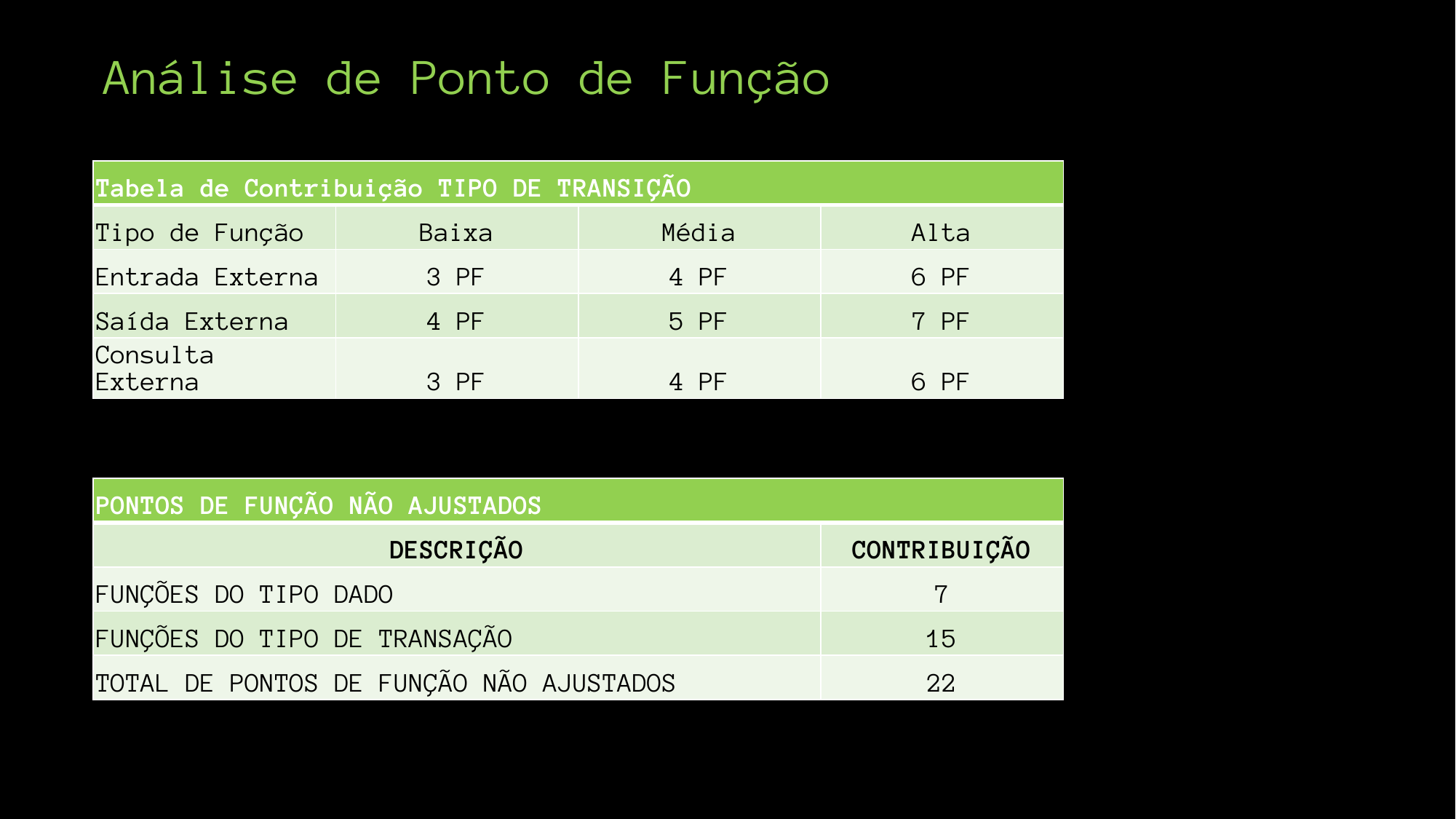

# Análise de Ponto de Função
| Tabela de Contribuição TIPO DE TRANSIÇÃO |  |  |  |
| --- | --- | --- | --- |
| Tipo de Função | Baixa | Média | Alta |
| Entrada Externa | 3 PF | 4 PF | 6 PF |
| Saída Externa | 4 PF | 5 PF | 7 PF |
| Consulta Externa | 3 PF | 4 PF | 6 PF |
| PONTOS DE FUNÇÃO NÃO AJUSTADOS |  |
| --- | --- |
| DESCRIÇÃO | CONTRIBUIÇÃO |
| FUNÇÕES DO TIPO DADO | 7 |
| FUNÇÕES DO TIPO DE TRANSAÇÃO | 15 |
| TOTAL DE PONTOS DE FUNÇÃO NÃO AJUSTADOS | 22 |